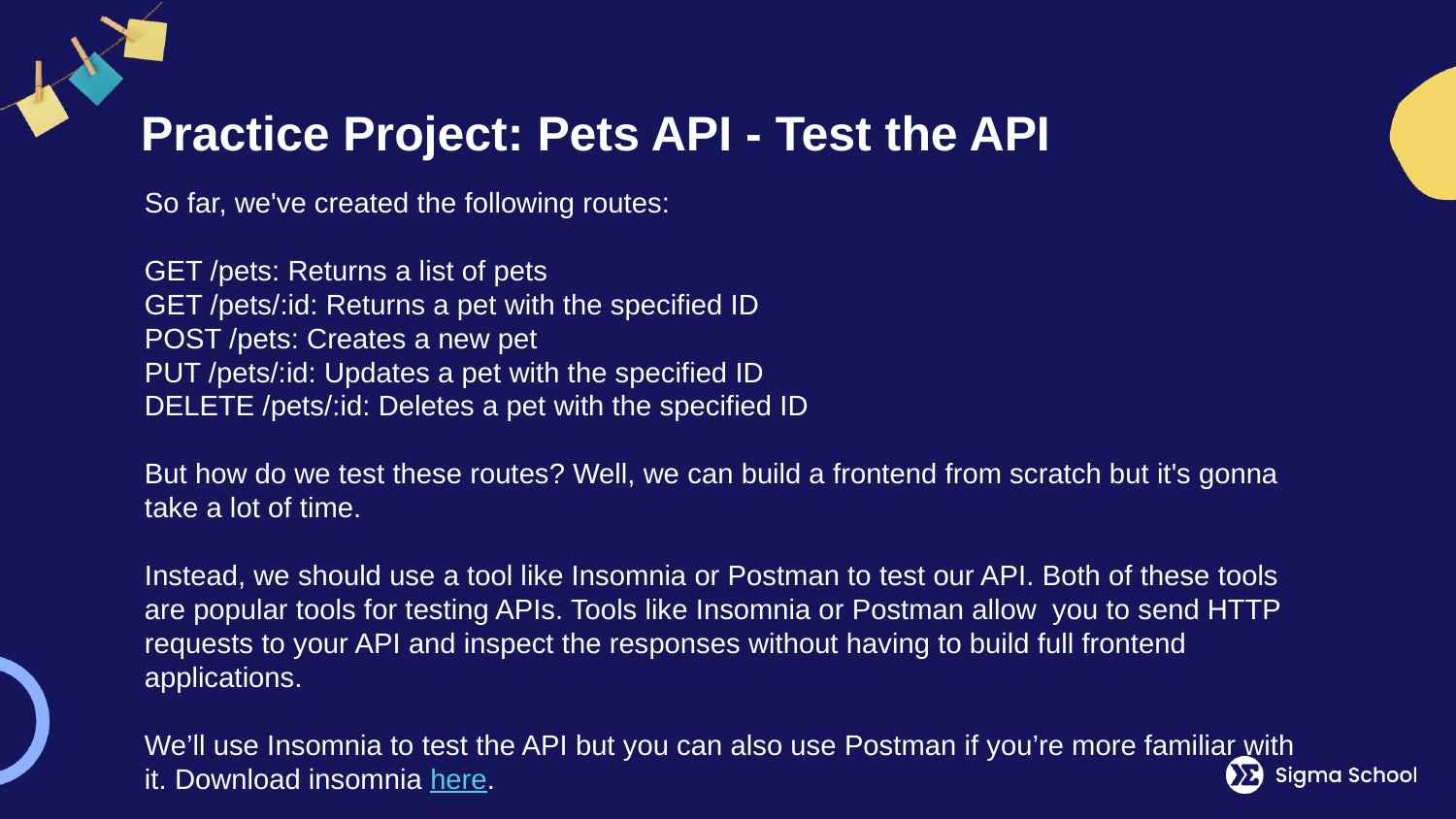

# Practice Project: Pets API - Test the API
So far, we've created the following routes:

GET /pets: Returns a list of pets
GET /pets/:id: Returns a pet with the specified ID
POST /pets: Creates a new pet
PUT /pets/:id: Updates a pet with the specified ID
DELETE /pets/:id: Deletes a pet with the specified ID

But how do we test these routes? Well, we can build a frontend from scratch but it's gonna take a lot of time.

Instead, we should use a tool like Insomnia or Postman to test our API. Both of these tools are popular tools for testing APIs. Tools like Insomnia or Postman allow  you to send HTTP requests to your API and inspect the responses without having to build full frontend applications.

We’ll use Insomnia to test the API but you can also use Postman if you’re more familiar with it. Download insomnia here.